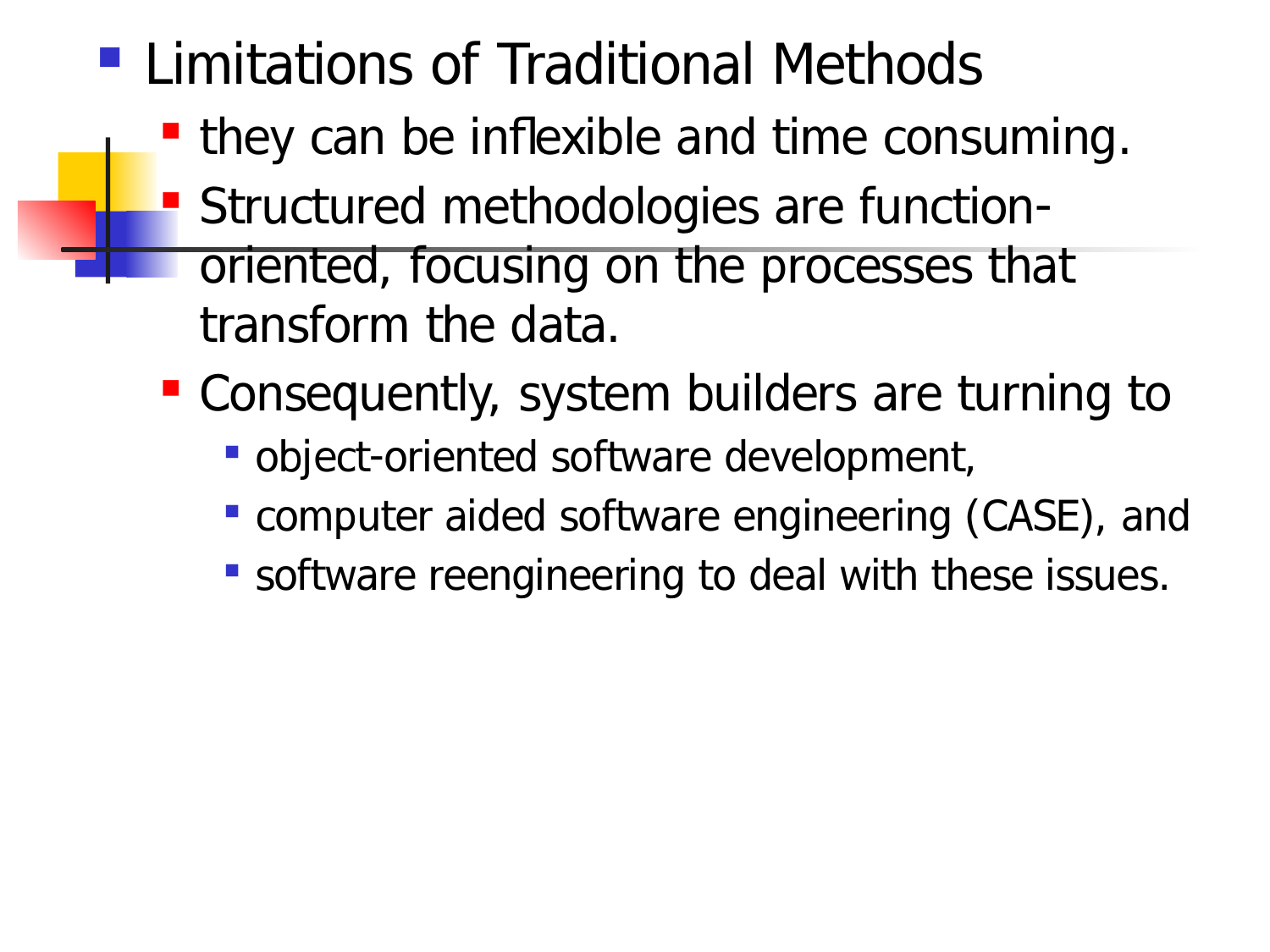

#
Limitations of Traditional Methods
they can be inflexible and time consuming.
Structured methodologies are function-oriented, focusing on the processes that transform the data.
Consequently, system builders are turning to
object-oriented software development,
computer aided software engineering (CASE), and
software reengineering to deal with these issues.